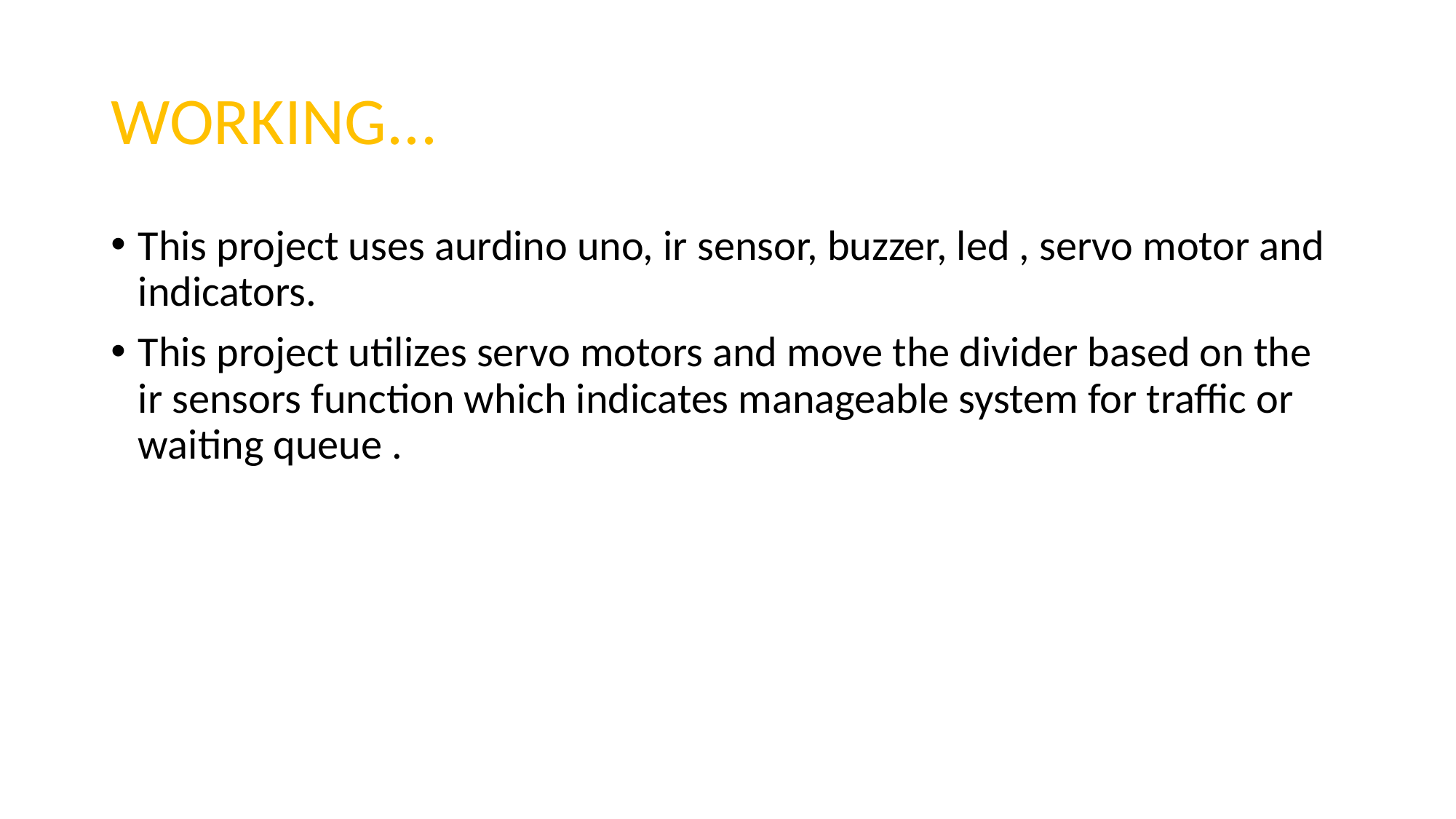

# WORKING...
This project uses aurdino uno, ir sensor, buzzer, led , servo motor and indicators.
This project utilizes servo motors and move the divider based on the ir sensors function which indicates manageable system for traffic or waiting queue .